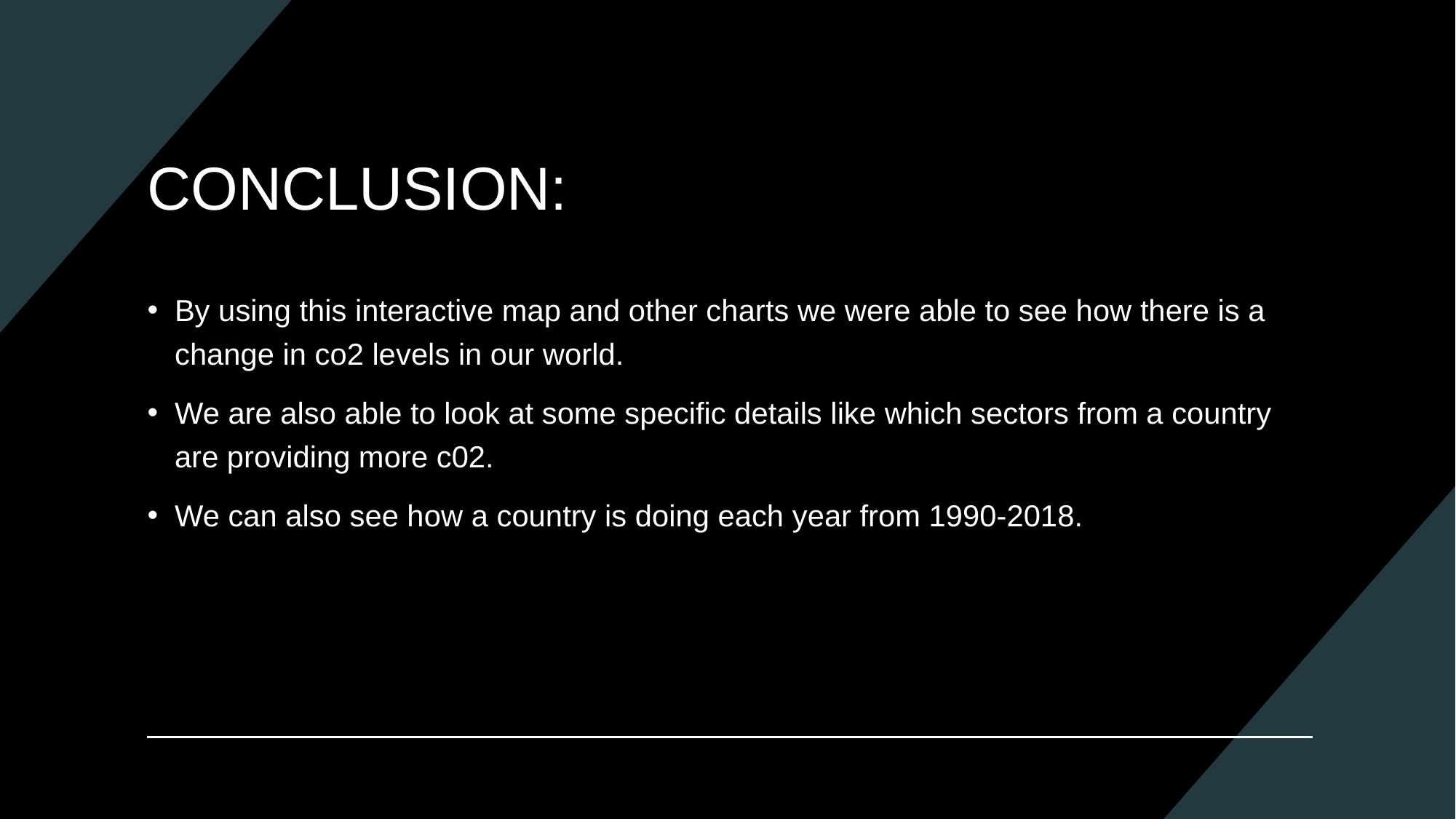

# CONCLUSION:
By using this interactive map and other charts we were able to see how there is a change in co2 levels in our world.
We are also able to look at some specific details like which sectors from a country are providing more c02.
We can also see how a country is doing each year from 1990-2018.